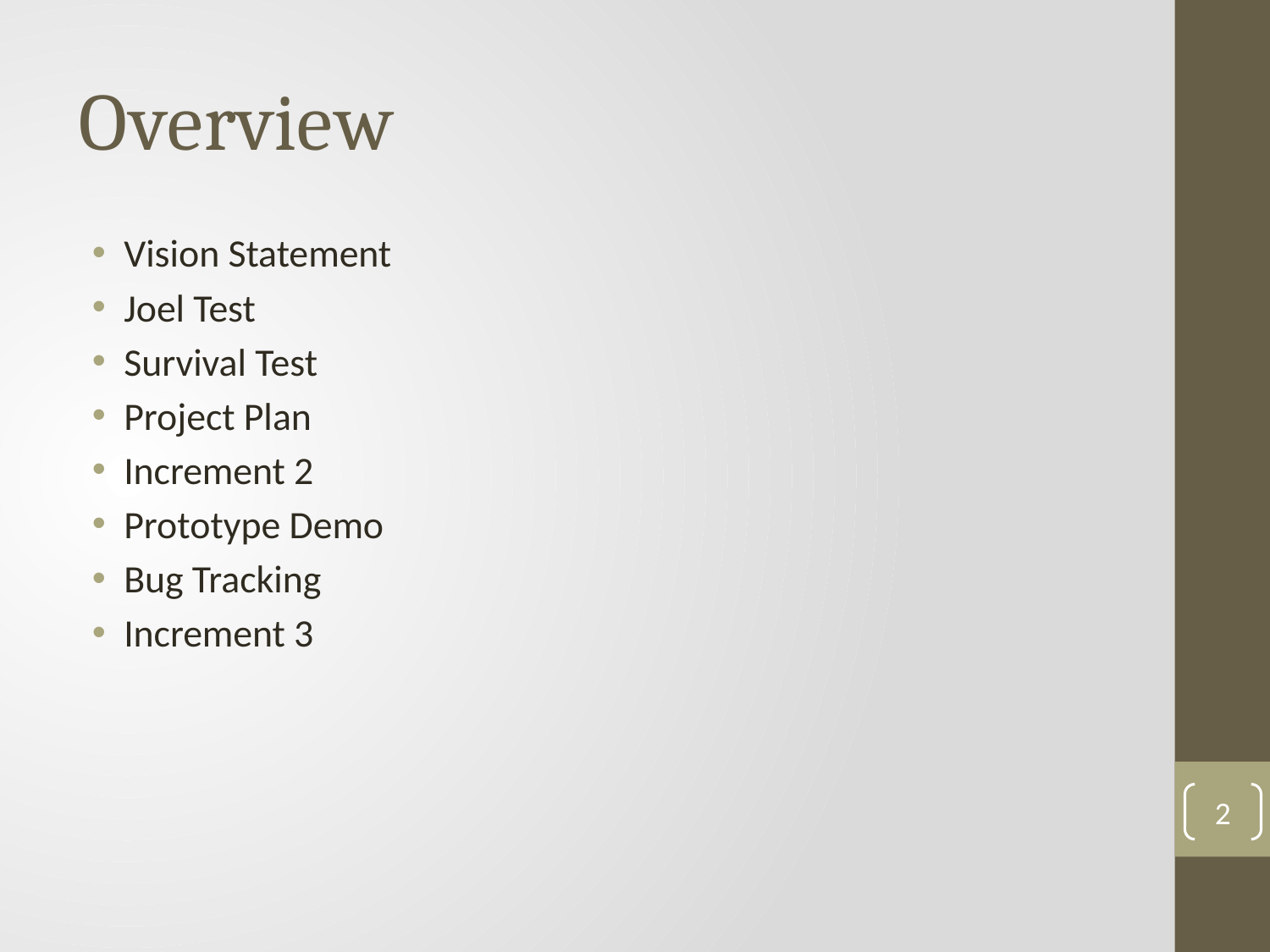

# Overview
Vision Statement
Joel Test
Survival Test
Project Plan
Increment 2
Prototype Demo
Bug Tracking
Increment 3

2